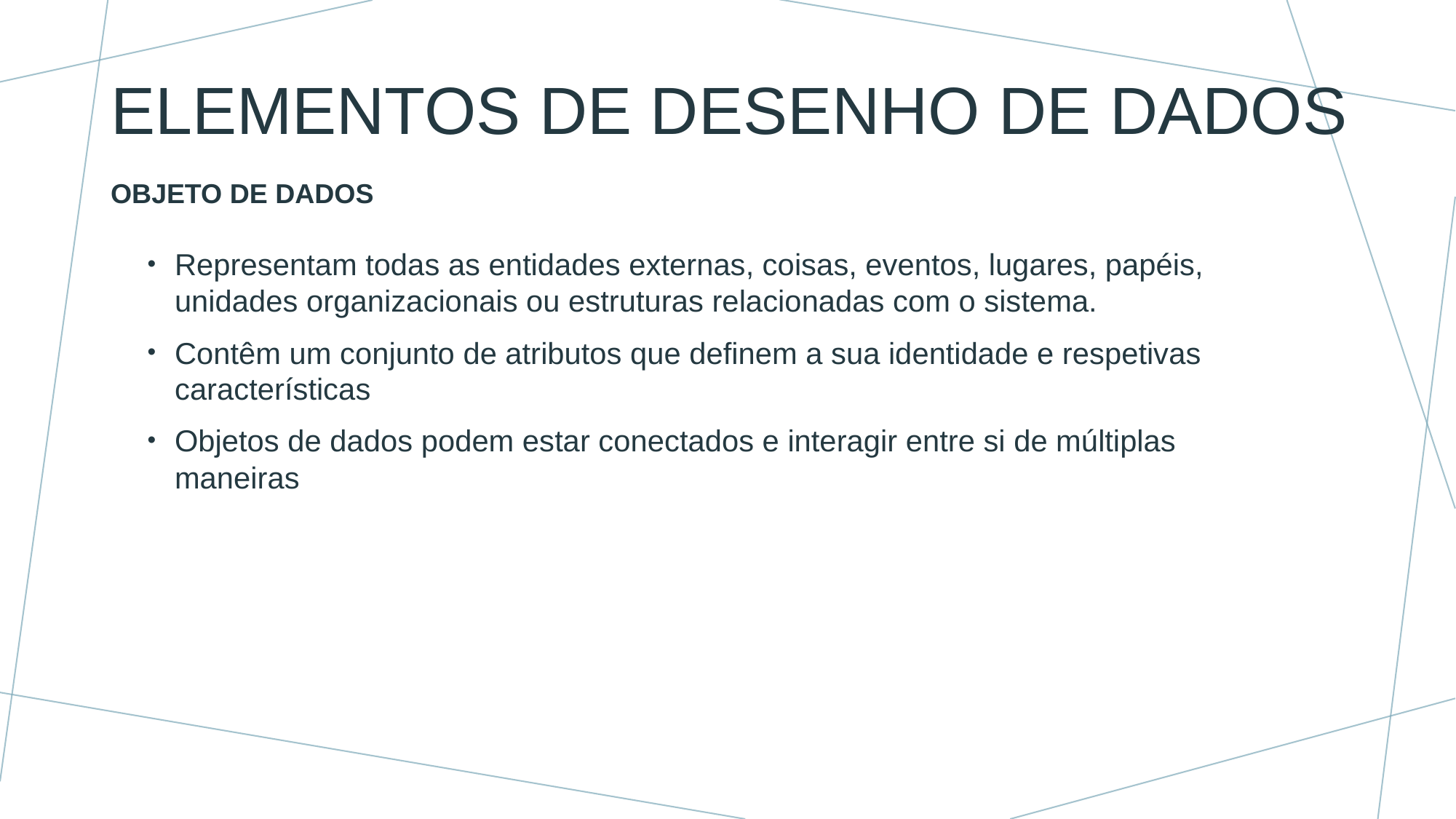

# Elementos de desenho de dados
Objeto de dados
Representam todas as entidades externas, coisas, eventos, lugares, papéis, unidades organizacionais ou estruturas relacionadas com o sistema.
Contêm um conjunto de atributos que definem a sua identidade e respetivas características
Objetos de dados podem estar conectados e interagir entre si de múltiplas maneiras